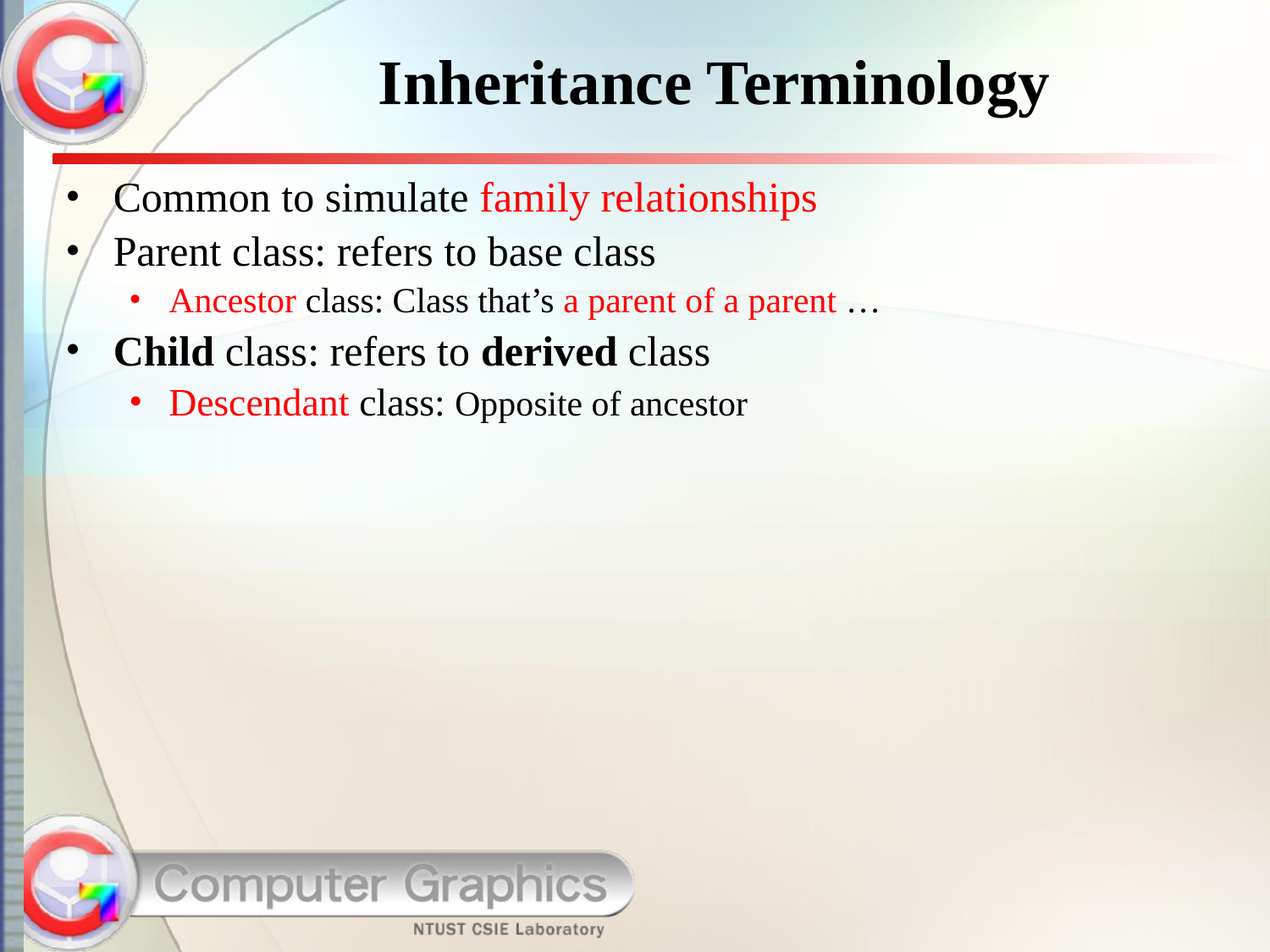

# Inheritance Terminology
Common to simulate family relationships
Parent class: refers to base class
Ancestor class: Class that’s a parent of a parent …
Child class: refers to derived class
Descendant class: Opposite of ancestor